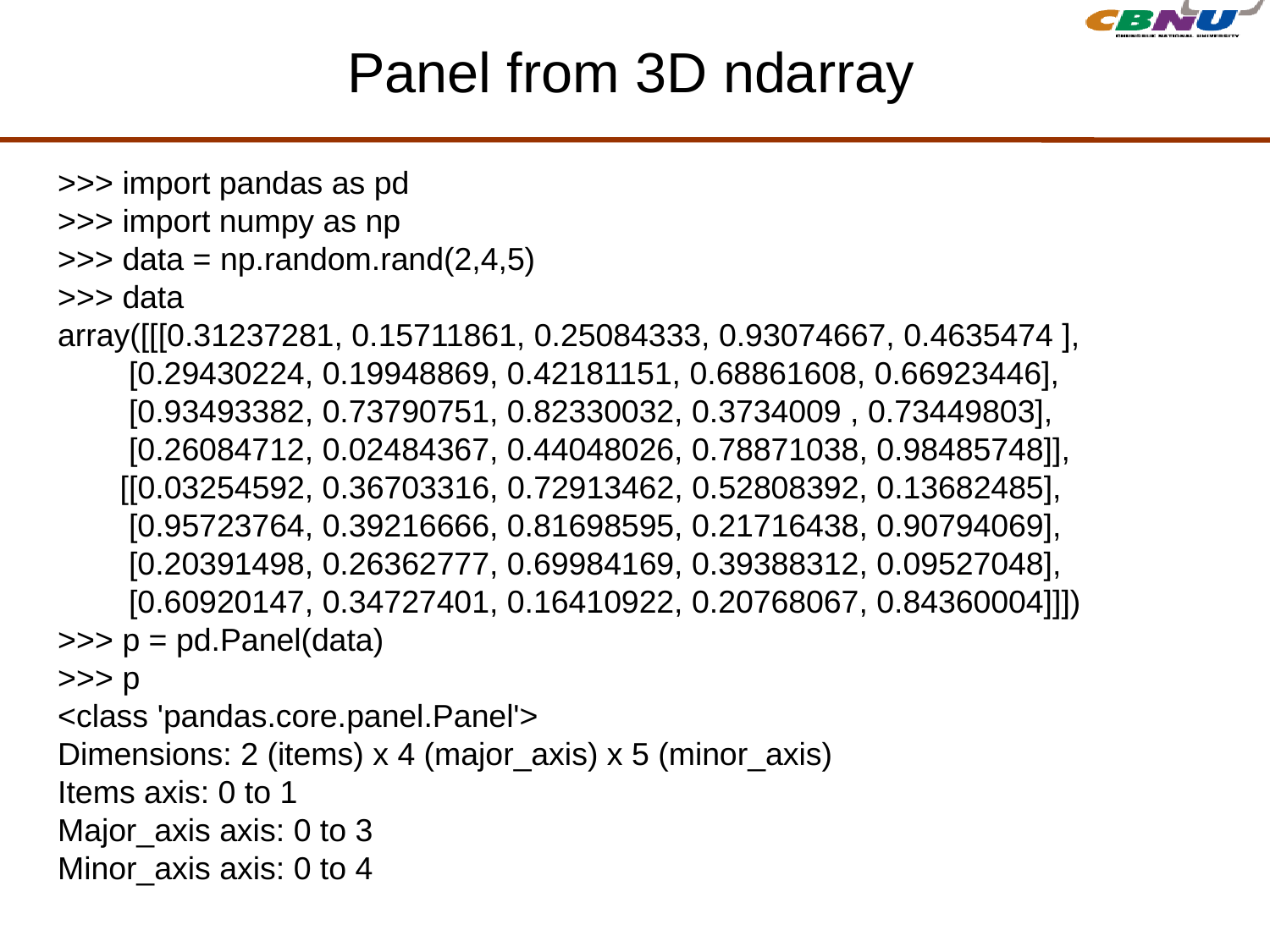

# Panel from 3D ndarray
>>> import pandas as pd
>>> import numpy as np
>>> data = np.random.rand(2,4,5)
>>> data
array([[[0.31237281, 0.15711861, 0.25084333, 0.93074667, 0.4635474 ],
        [0.29430224, 0.19948869, 0.42181151, 0.68861608, 0.66923446],
        [0.93493382, 0.73790751, 0.82330032, 0.3734009 , 0.73449803],
        [0.26084712, 0.02484367, 0.44048026, 0.78871038, 0.98485748]],
       [[0.03254592, 0.36703316, 0.72913462, 0.52808392, 0.13682485],
        [0.95723764, 0.39216666, 0.81698595, 0.21716438, 0.90794069],
        [0.20391498, 0.26362777, 0.69984169, 0.39388312, 0.09527048],
        [0.60920147, 0.34727401, 0.16410922, 0.20768067, 0.84360004]]])
>>> p = pd.Panel(data)
>>> p
<class 'pandas.core.panel.Panel'>
Dimensions: 2 (items) x 4 (major_axis) x 5 (minor_axis)
Items axis: 0 to 1
Major_axis axis: 0 to 3
Minor_axis axis: 0 to 4